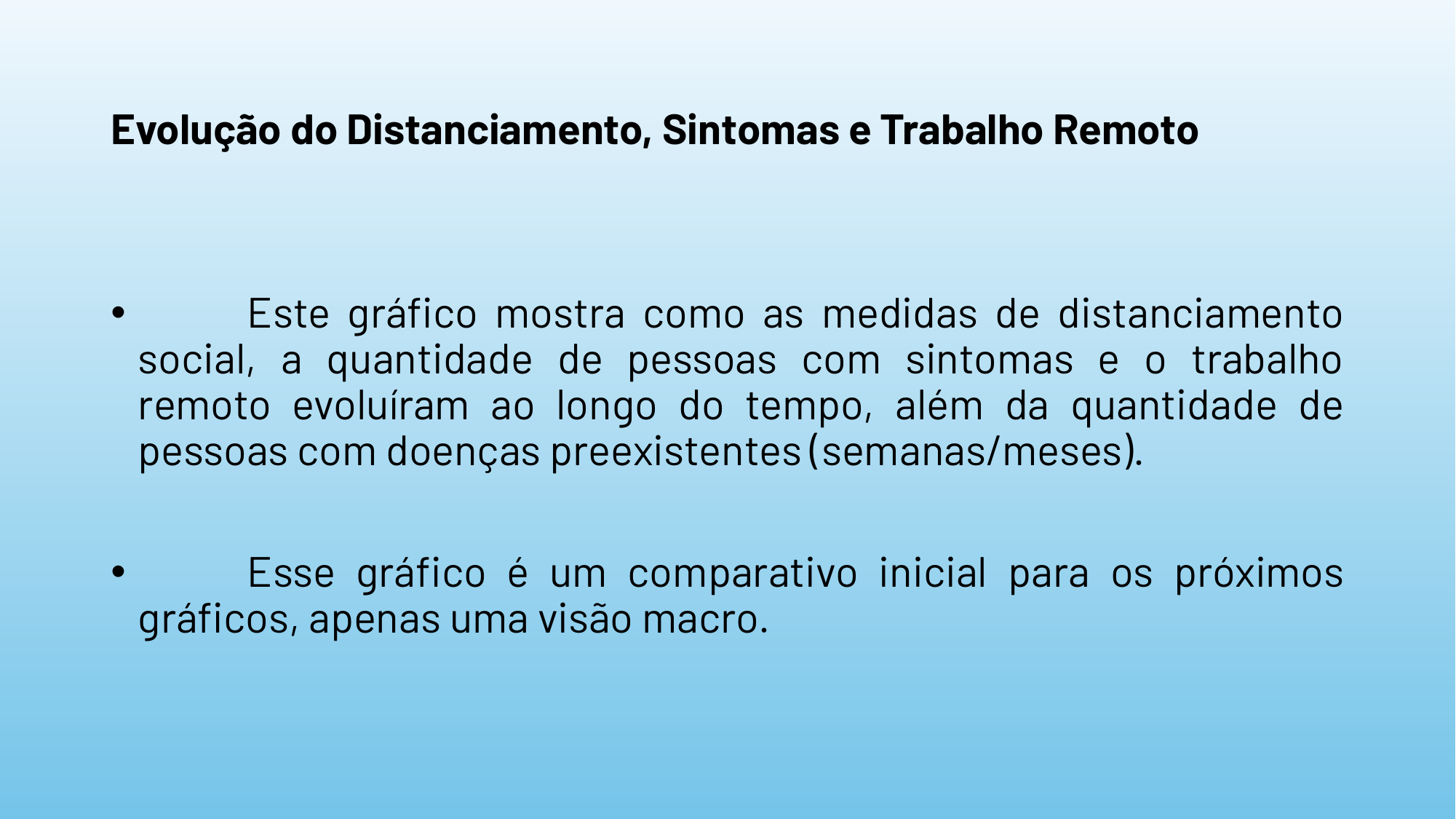

Evolução do Distanciamento, Sintomas e Trabalho Remoto

	Este gráfico mostra como as medidas de distanciamento social, a quantidade de pessoas com sintomas e o trabalho remoto evoluíram ao longo do tempo, além da quantidade de pessoas com doenças preexistentes (semanas/meses).

	Esse gráfico é um comparativo inicial para os próximos gráficos, apenas uma visão macro.